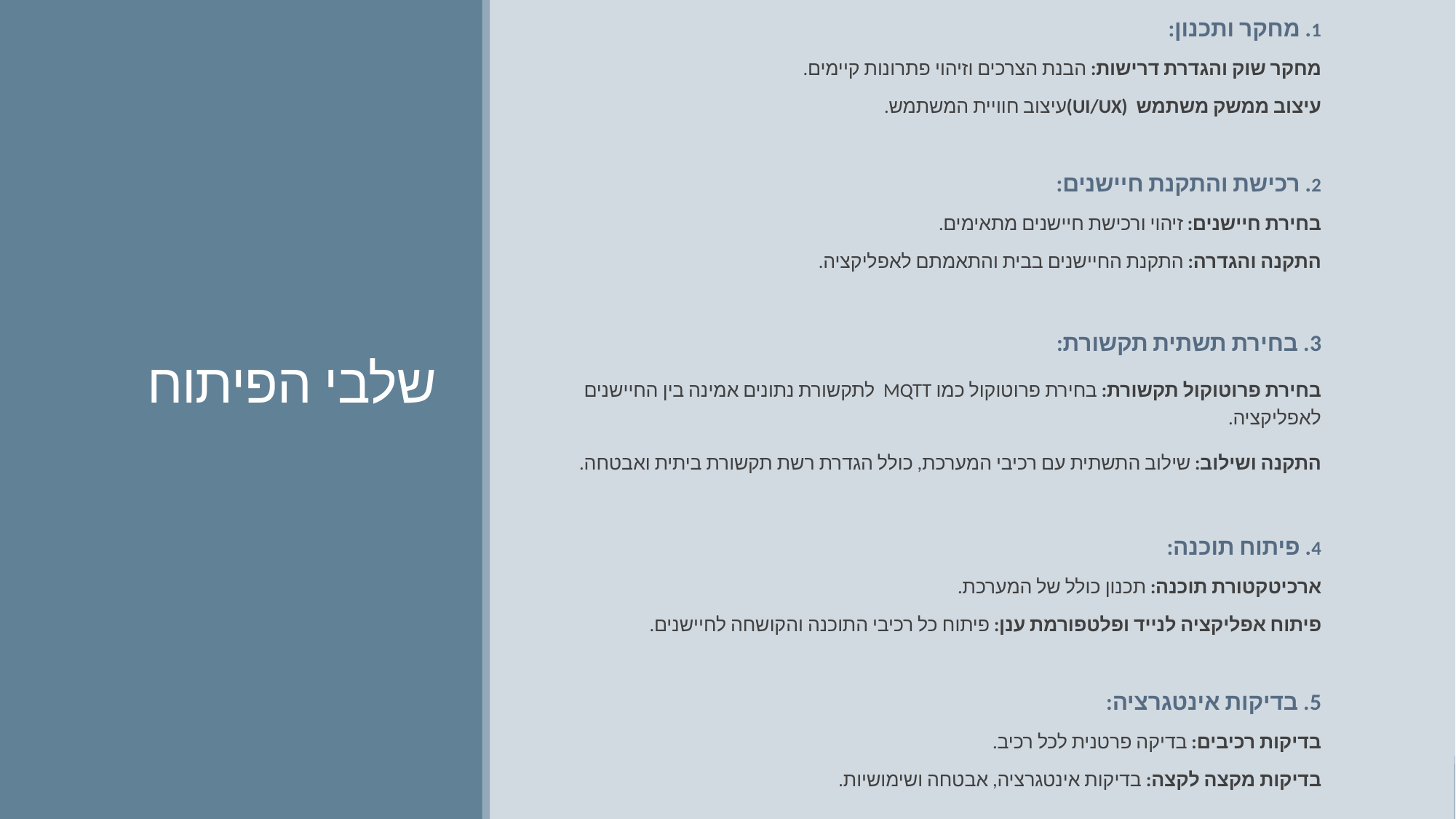

1. מחקר ותכנון:
מחקר שוק והגדרת דרישות: הבנת הצרכים וזיהוי פתרונות קיימים.
עיצוב ממשק משתמש  (UI/UX)עיצוב חוויית המשתמש.

2. רכישת והתקנת חיישנים:
בחירת חיישנים: זיהוי ורכישת חיישנים מתאימים.
התקנה והגדרה: התקנת החיישנים בבית והתאמתם לאפליקציה.

3. בחירת תשתית תקשורת:
בחירת פרוטוקול תקשורת: בחירת פרוטוקול כמו MQTT  לתקשורת נתונים אמינה בין החיישנים לאפליקציה.
התקנה ושילוב: שילוב התשתית עם רכיבי המערכת, כולל הגדרת רשת תקשורת ביתית ואבטחה.

4. פיתוח תוכנה:
ארכיטקטורת תוכנה: תכנון כולל של המערכת.
פיתוח אפליקציה לנייד ופלטפורמת ענן: פיתוח כל רכיבי התוכנה והקושחה לחיישנים.

5. בדיקות אינטגרציה:
בדיקות רכיבים: בדיקה פרטנית לכל רכיב.
בדיקות מקצה לקצה: בדיקות אינטגרציה, אבטחה ושימושיות.

# שלבי הפיתוח